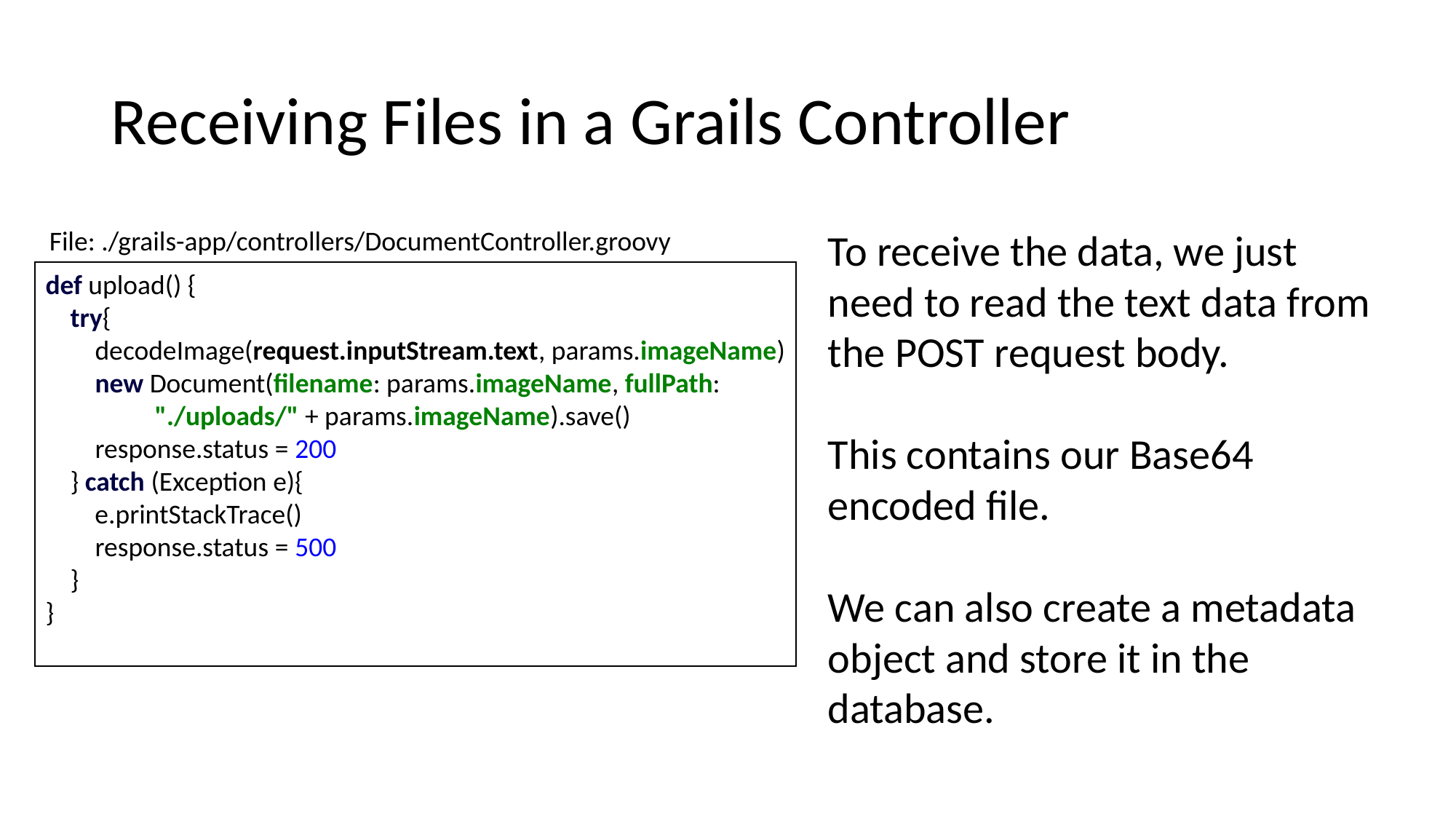

# Receiving Files in a Grails Controller
File: ./grails-app/controllers/DocumentController.groovy
To receive the data, we just need to read the text data from the POST request body.

This contains our Base64 encoded file.

We can also create a metadata object and store it in the database.
def upload() {
    try{
        decodeImage(request.inputStream.text, params.imageName)
        new Document(filename: params.imageName, fullPath:  	"./uploads/" + params.imageName).save()
        response.status = 200
    } catch (Exception e){
        e.printStackTrace()
        response.status = 500
    }
}